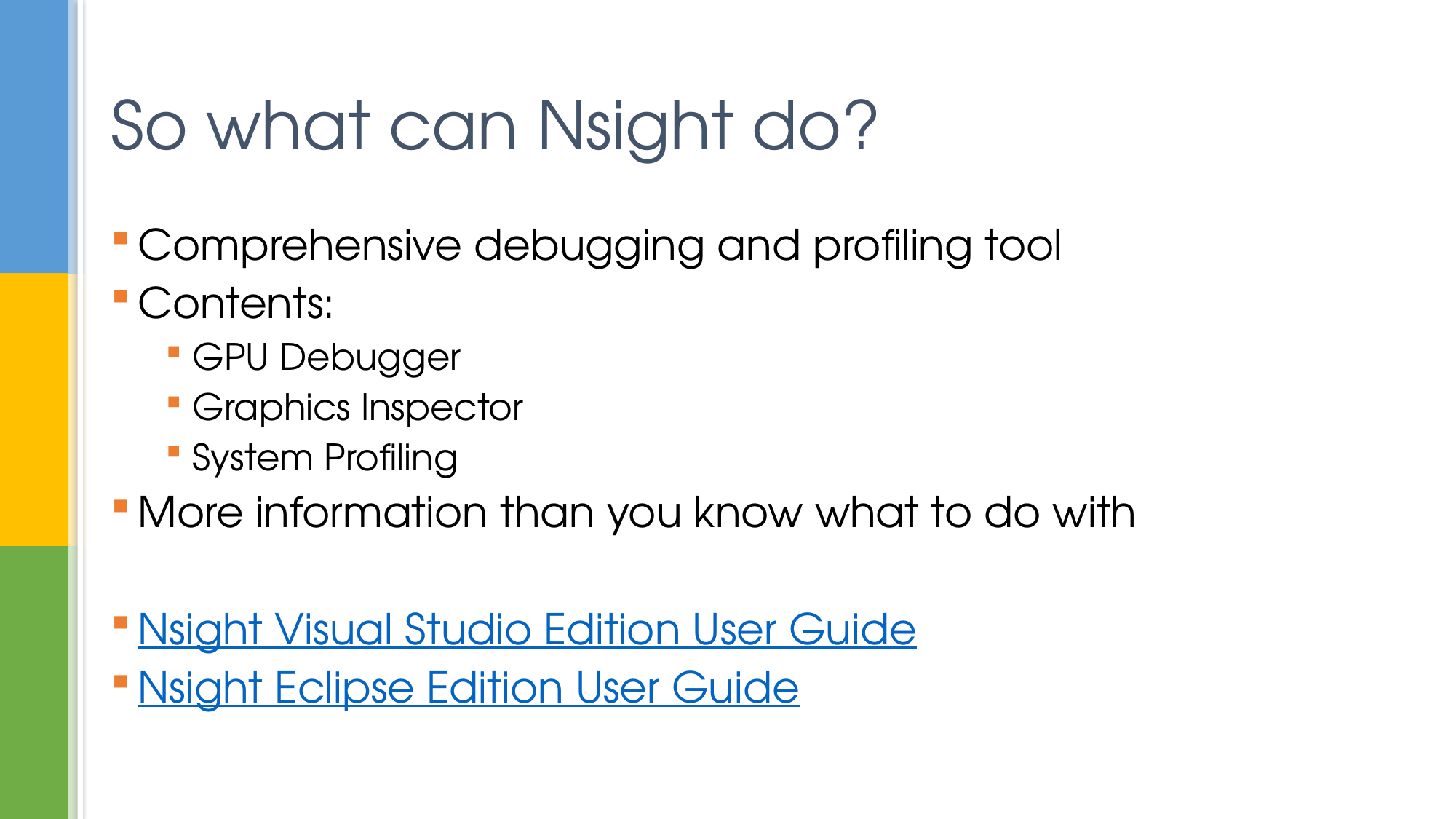

# So what can Nsight do?
Comprehensive debugging and profiling tool
Contents:
GPU Debugger
Graphics Inspector
System Profiling
More information than you know what to do with

Nsight Visual Studio Edition User Guide
Nsight Eclipse Edition User Guide